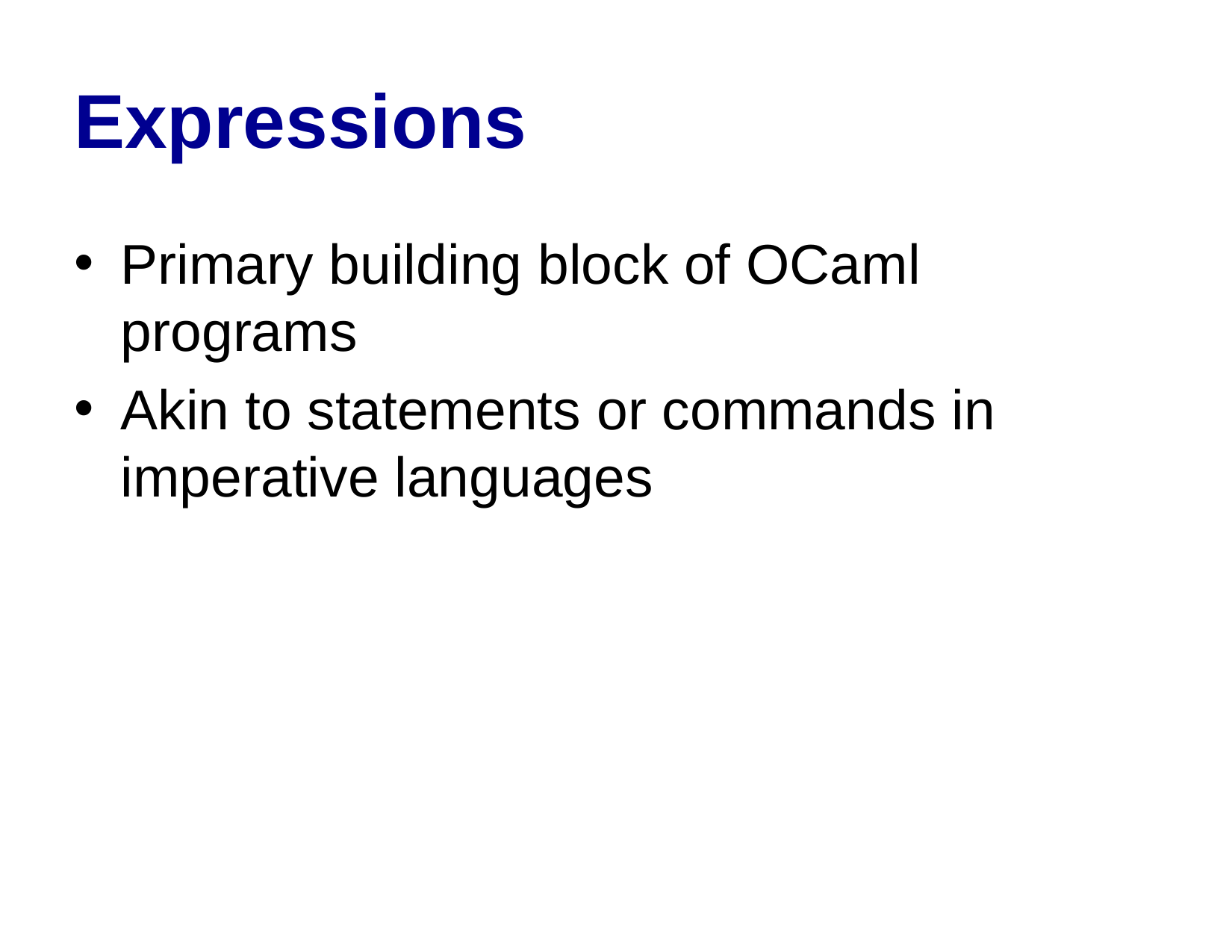

# Expressions
Primary building block of OCaml programs
Akin to statements or commands in imperative languages